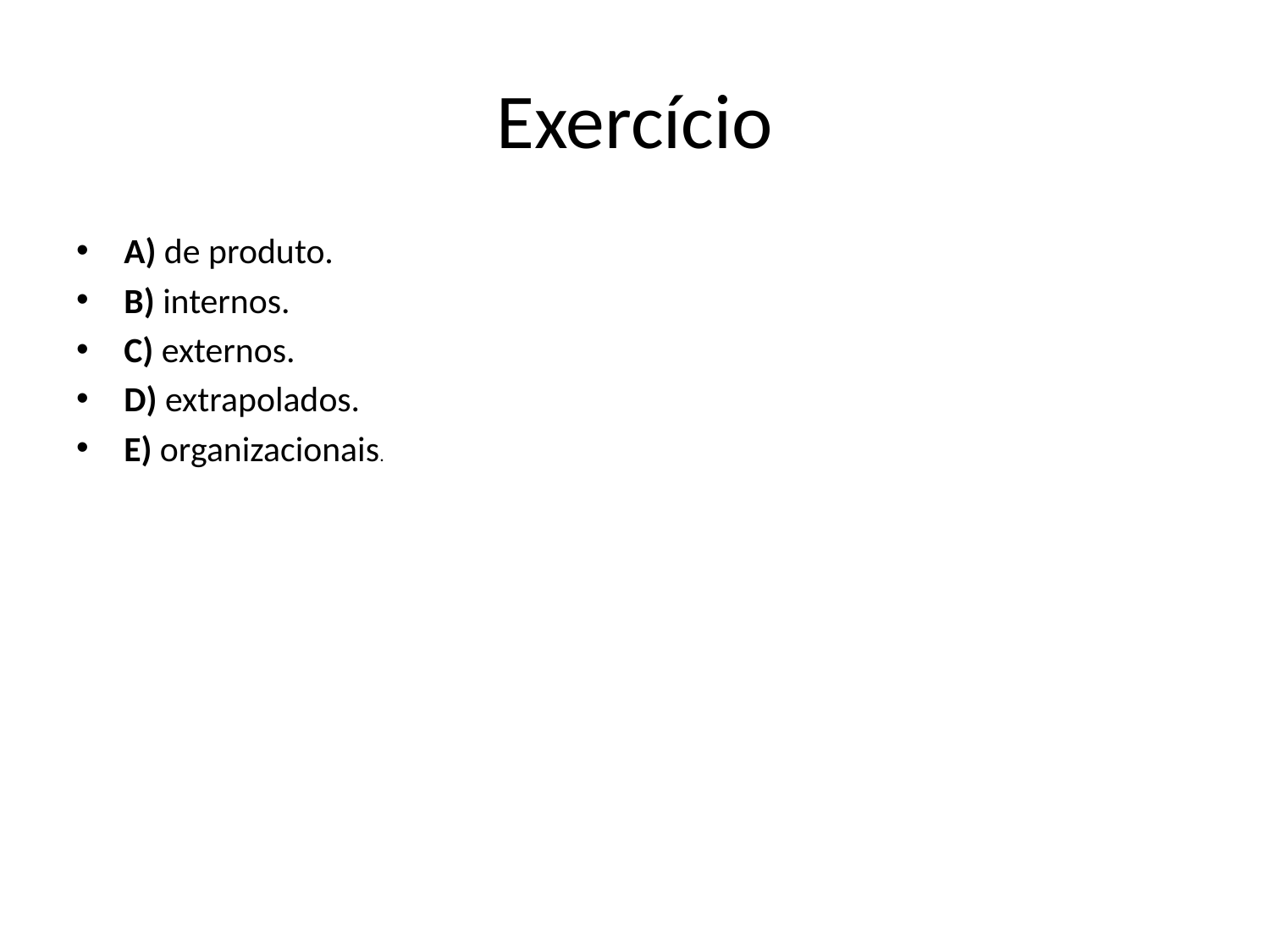

# Exercício
A) de produto.
B) internos.
C) externos.
D) extrapolados.
E) organizacionais.